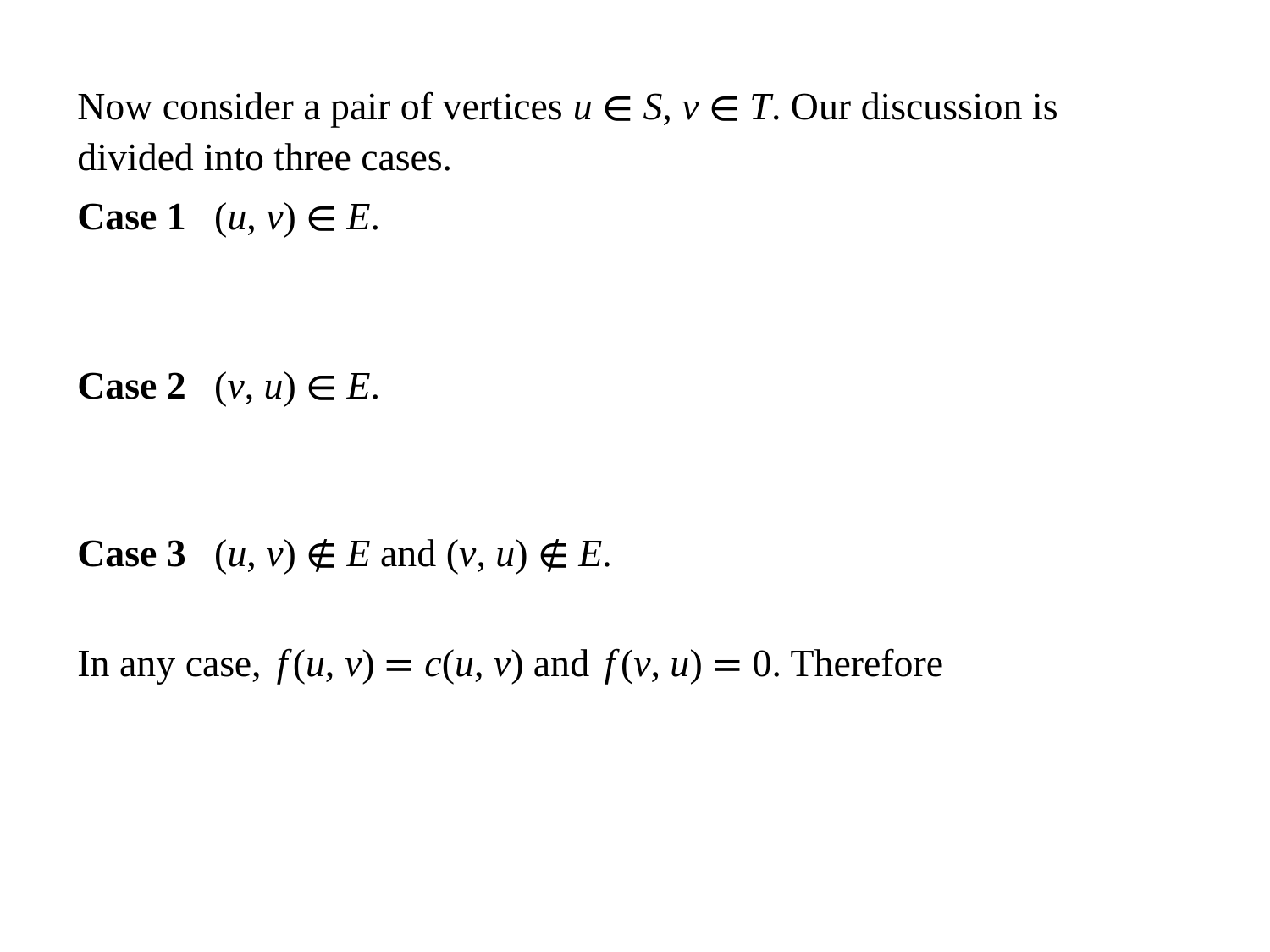

Now consider a pair of vertices u ∈ S, v ∈ T. Our discussion is divided into three cases.
Case 1	(u, v) ∈ E. Then (v, u) ∉ E and hence f(v, u) ≤ c(v, u) = 0. By Claim, c(u, v) − f(u, v) = cf (u, v) = 0.	 Hence f(u, v) = c(u, v).
Case 2	(v, u) ∈ E. Then f(v, u) = cf (u, v) = 0. Since (u, v) ∉ E,   we have c(u, v) = 0. Thus 0 ≤ f(u, v) ≤ c(u, v) = 0, and thus f(u, v) = 0.
Case 3	(u, v) ∉ E and (v, u) ∉ E. Then f(u, v) = f(v, u) = 0 and  c(u, v) = 0. Hence f(u, v) = c(u, v).
In any case, f(u, v) = c(u, v) and f(v, u) = 0. Therefore